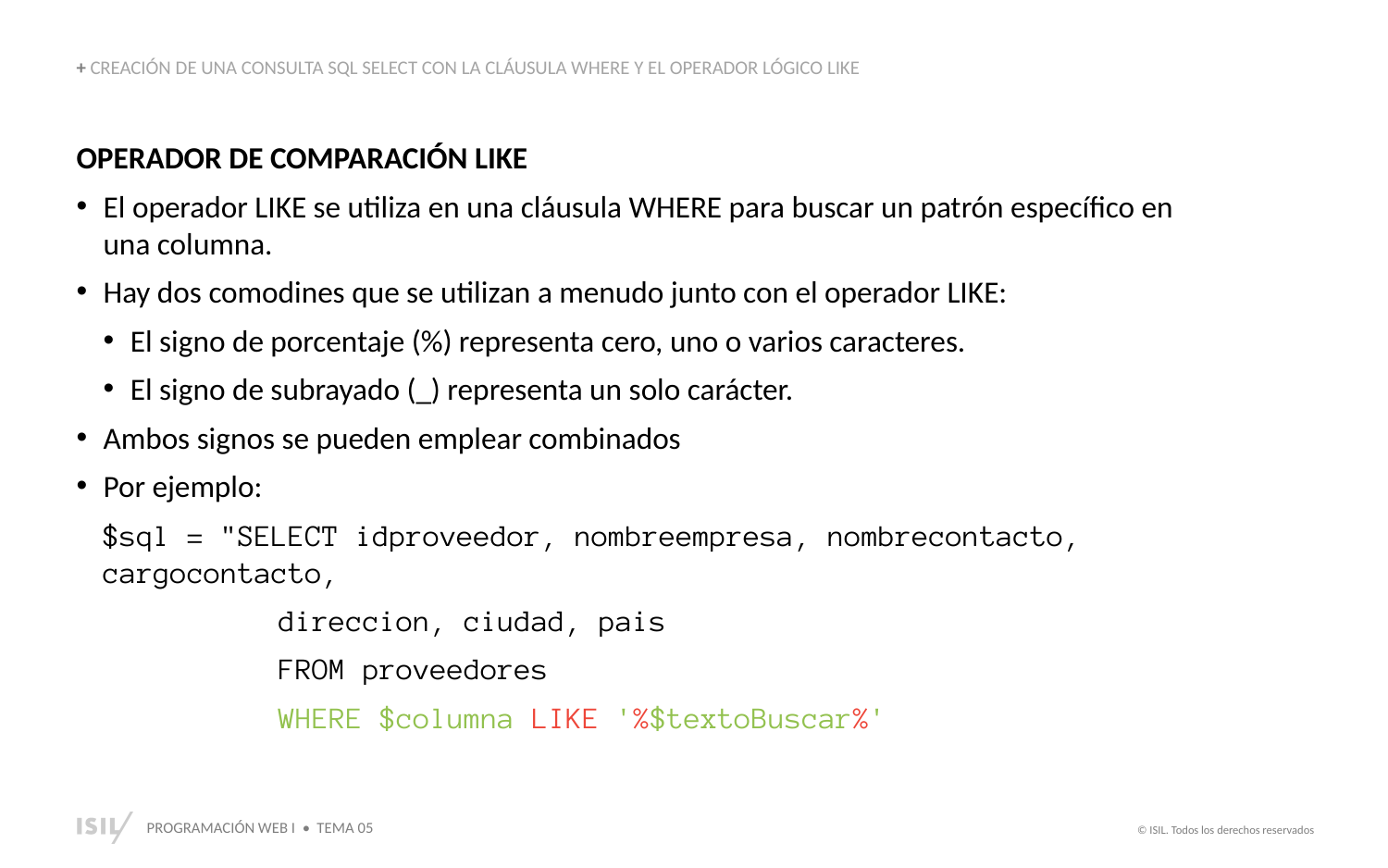

+ CREACIÓN DE UNA CONSULTA SQL SELECT CON LA CLÁUSULA WHERE Y EL OPERADOR LÓGICO LIKE
OPERADOR DE COMPARACIÓN LIKE
El operador LIKE se utiliza en una cláusula WHERE para buscar un patrón específico en una columna.
Hay dos comodines que se utilizan a menudo junto con el operador LIKE:
El signo de porcentaje (%) representa cero, uno o varios caracteres.
El signo de subrayado (_) representa un solo carácter.
Ambos signos se pueden emplear combinados
Por ejemplo:
$sql = "SELECT idproveedor, nombreempresa, nombrecontacto, cargocontacto,
            direccion, ciudad, pais
            FROM proveedores
            WHERE $columna LIKE '%$textoBuscar%'